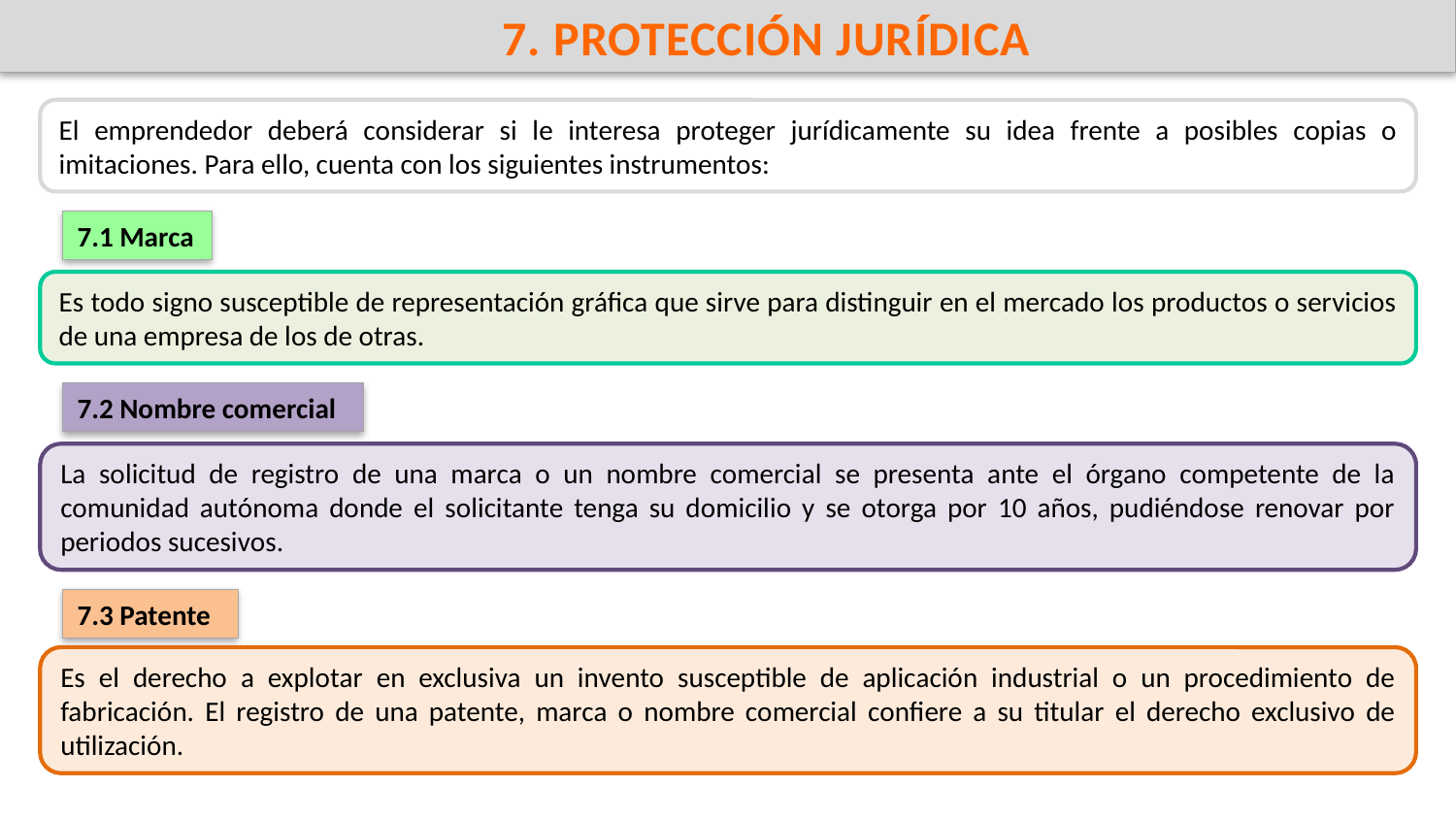

7. PROTECCIÓN JURÍDICA

El emprendedor deberá considerar si le interesa proteger jurídicamente su idea frente a posibles copias o imitaciones. Para ello, cuenta con los siguientes instrumentos:
7.1 Marca
Es todo signo susceptible de representación gráfica que sirve para distinguir en el mercado los productos o servicios de una empresa de los de otras.
7.2 Nombre comercial
La solicitud de registro de una marca o un nombre comercial se presenta ante el órgano competente de la comunidad autónoma donde el solicitante tenga su domicilio y se otorga por 10 años, pudiéndose renovar por periodos sucesivos.
7.3 Patente
Es el derecho a explotar en exclusiva un invento susceptible de aplicación industrial o un procedimiento de fabricación. El registro de una patente, marca o nombre comercial confiere a su titular el derecho exclusivo de utilización.